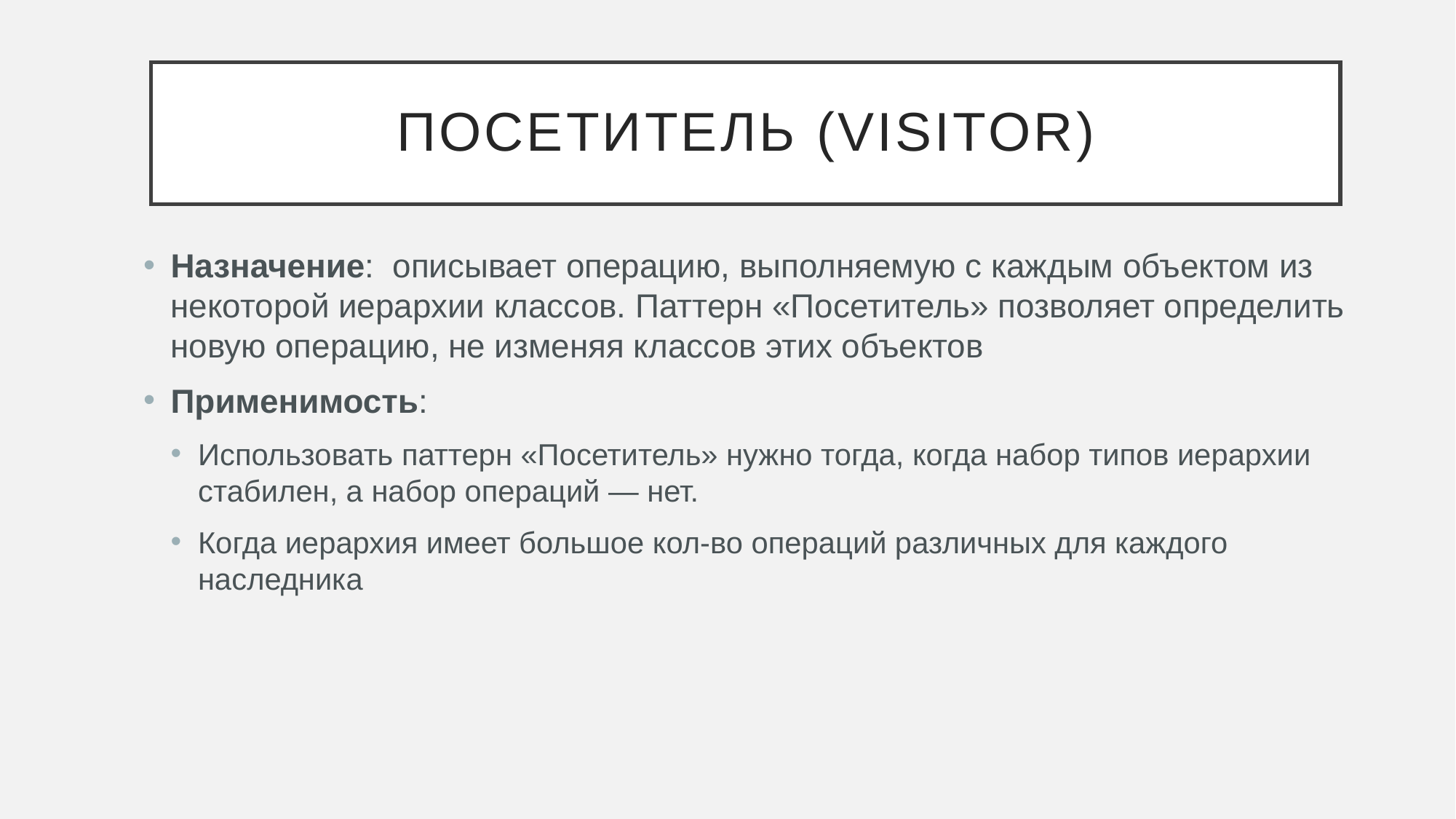

# Посетитель (Visitor)
Назначение:  описывает операцию, выполняемую с каждым объектом из некоторой иерархии классов. Паттерн «Посетитель» позволяет определить новую операцию, не изменяя классов этих объектов
Применимость:
Использовать паттерн «Посетитель» нужно тогда, когда набор типов иерархии стабилен, а набор операций — нет.
Когда иерархия имеет большое кол-во операций различных для каждого наследника